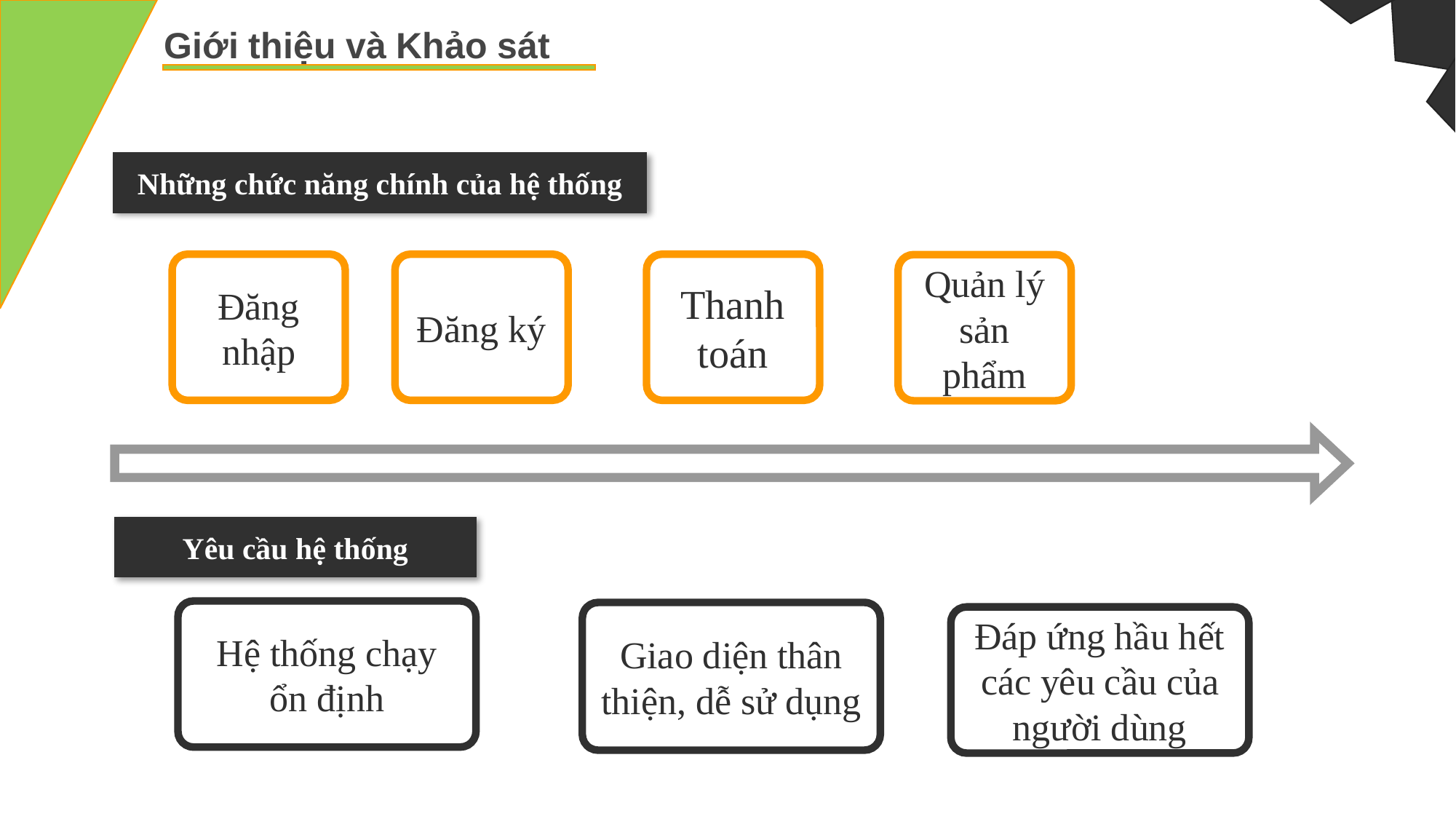

Giới thiệu và Khảo sát

Những chức năng chính của hệ thống
Đăng nhập
Đăng ký
Thanh toán
Quản lý sản phẩm

Yêu cầu hệ thống
Hệ thống chạy ổn định
Giao diện thân thiện, dễ sử dụng
Đáp ứng hầu hết các yêu cầu của người dùng